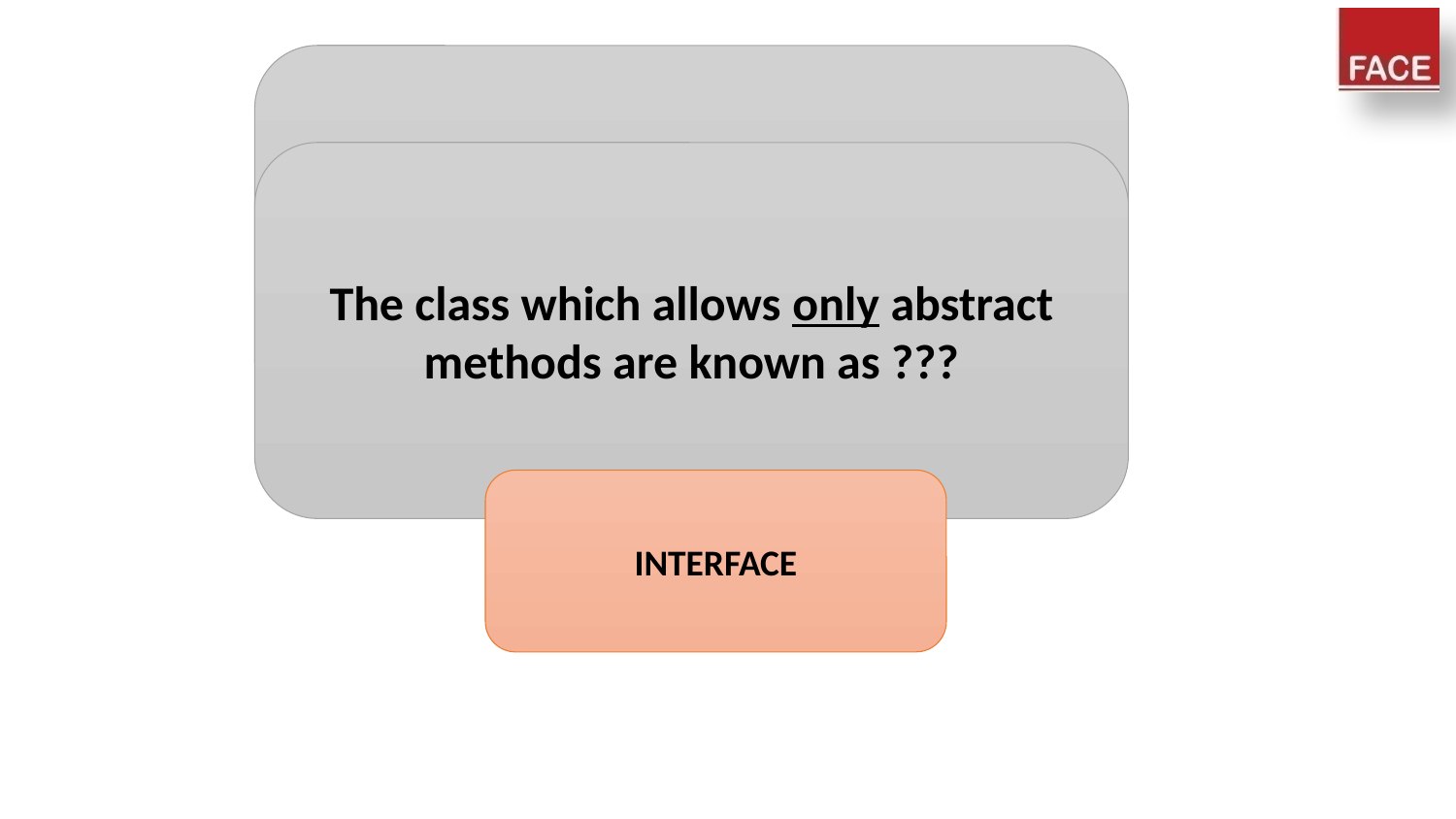

#
The class which allows abstract methods are known as abstract classes!!!
The class which allows only abstract methods are known as ???

INTERFACE